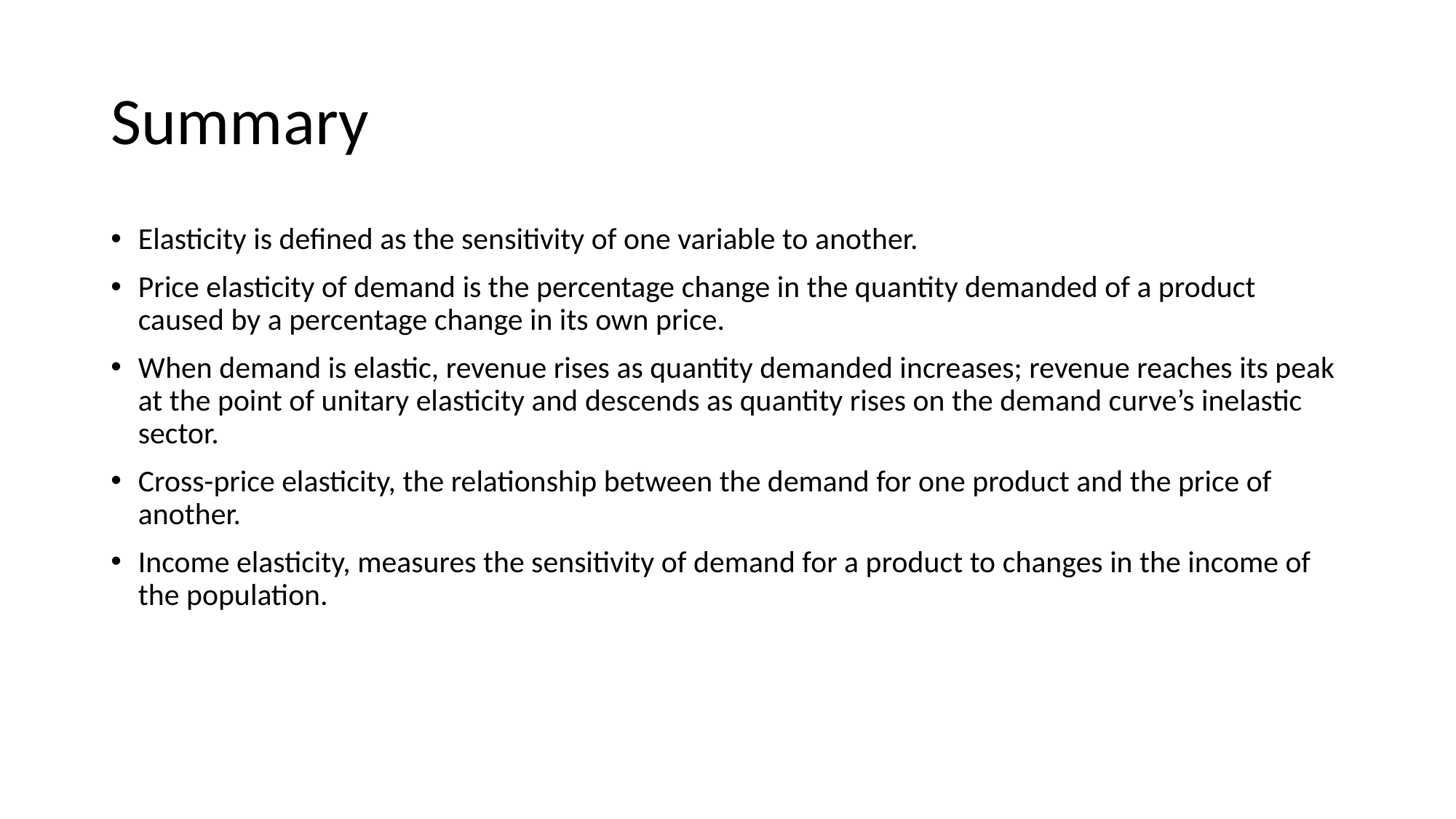

# Summary
Elasticity is defined as the sensitivity of one variable to another.
Price elasticity of demand is the percentage change in the quantity demanded of a product caused by a percentage change in its own price.
When demand is elastic, revenue rises as quantity demanded increases; revenue reaches its peak at the point of unitary elasticity and descends as quantity rises on the demand curve’s inelastic sector.
Cross-price elasticity, the relationship between the demand for one product and the price of another.
Income elasticity, measures the sensitivity of demand for a product to changes in the income of the population.